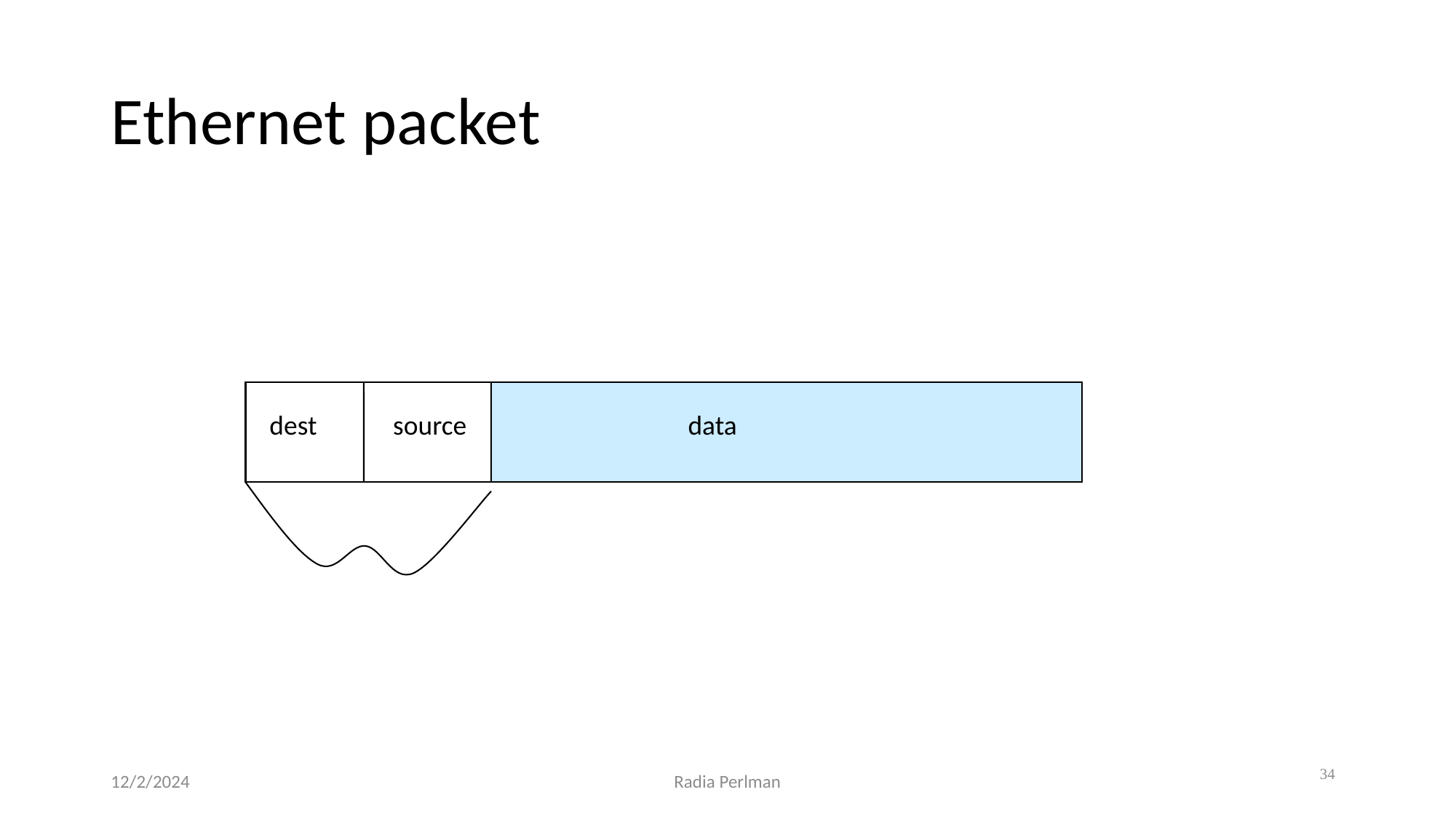

# Ethernet packet

dest
source
data

34
12/2/2024
Radia Perlman